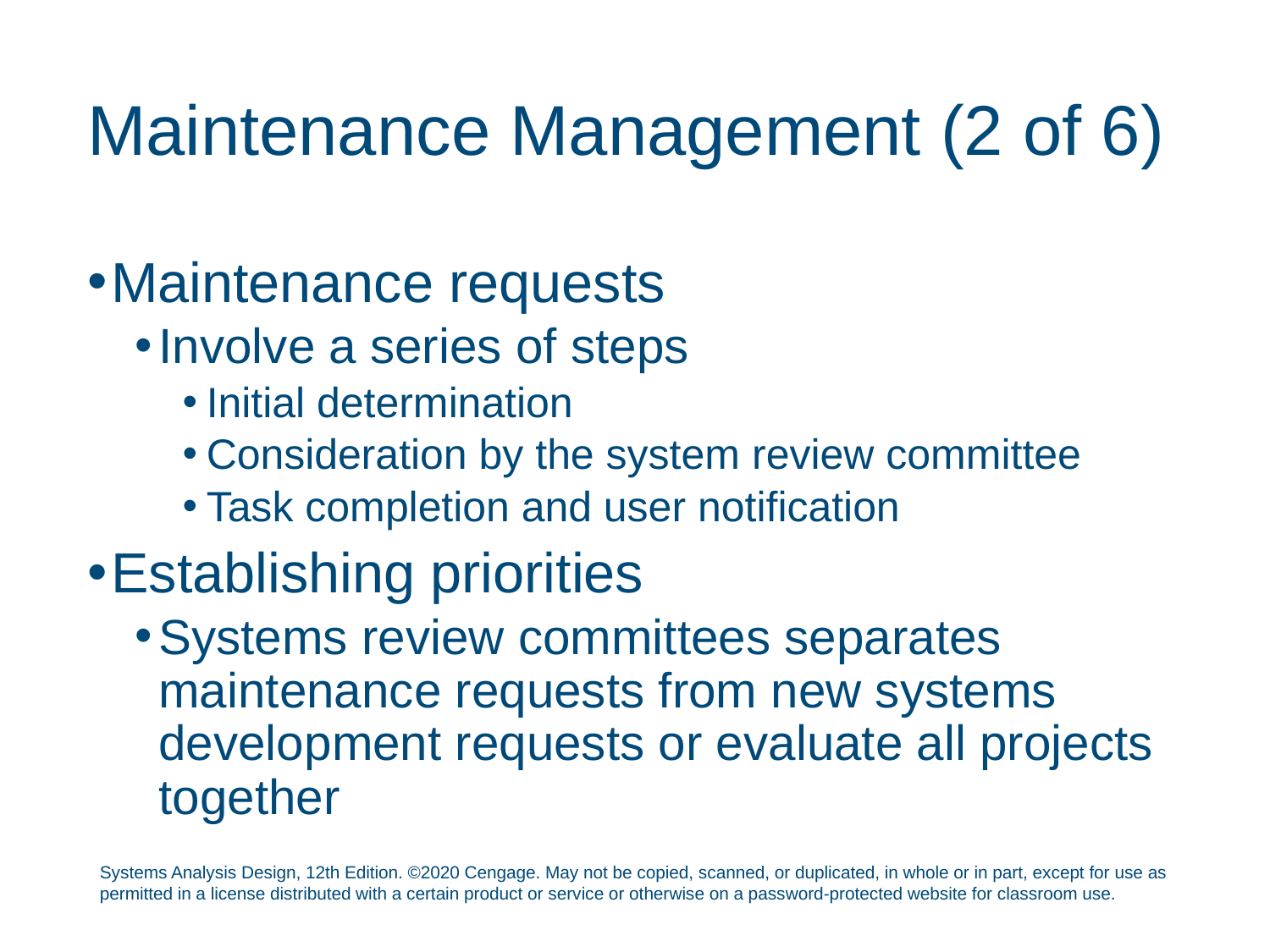

# Maintenance Management (2 of 6)
Maintenance requests
Involve a series of steps
Initial determination
Consideration by the system review committee
Task completion and user notification
Establishing priorities
Systems review committees separates maintenance requests from new systems development requests or evaluate all projects together

Systems Analysis Design, 12th Edition. ©2020 Cengage. May not be copied, scanned, or duplicated, in whole or in part, except for use as permitted in a license distributed with a certain product or service or otherwise on a password-protected website for classroom use.